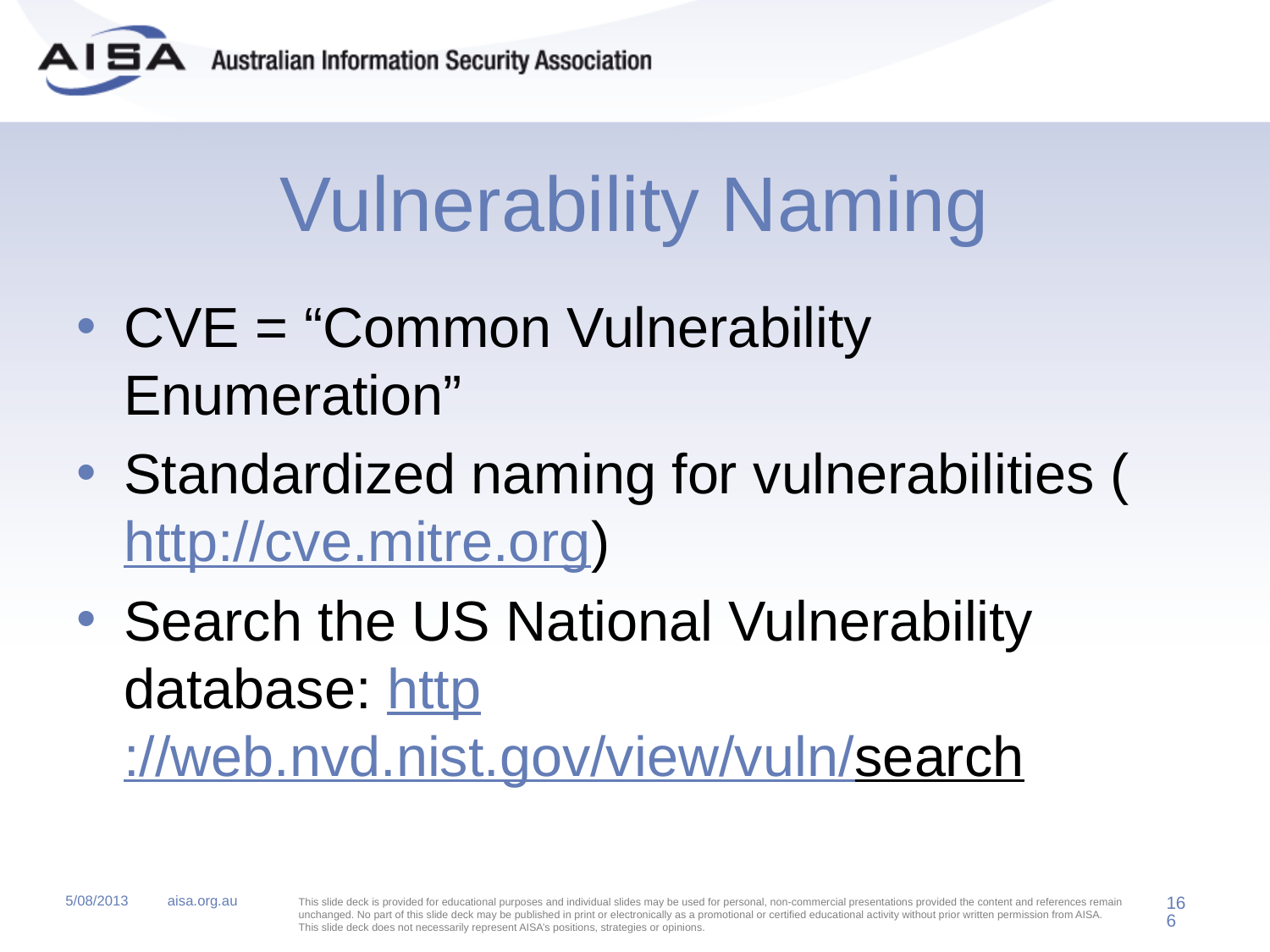

# Vulnerability Naming
CVE = “Common Vulnerability Enumeration”
Standardized naming for vulnerabilities (http://cve.mitre.org)
Search the US National Vulnerability database: http://web.nvd.nist.gov/view/vuln/search